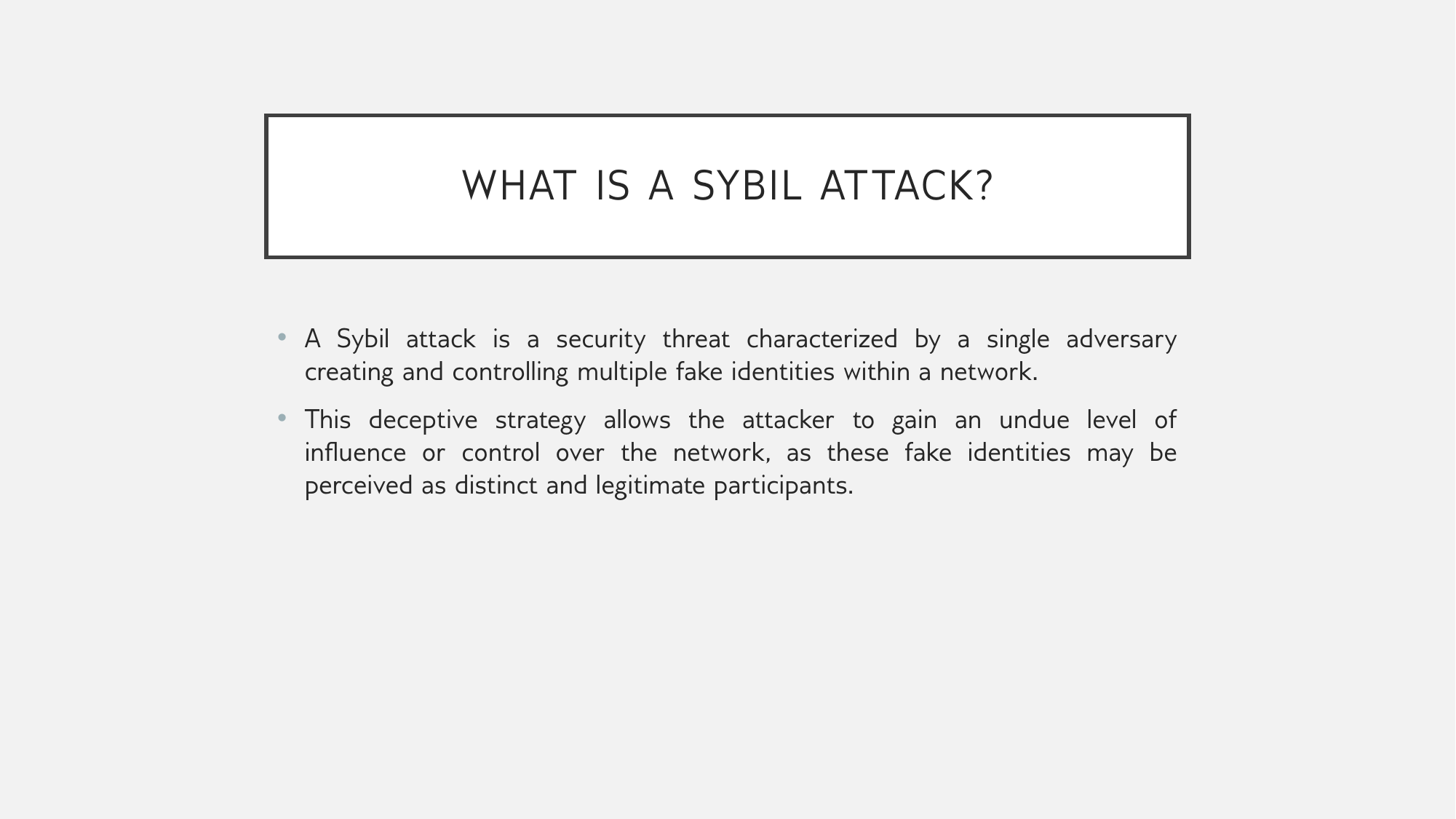

# What is a Sybil Attack?
A Sybil attack is a security threat characterized by a single adversary creating and controlling multiple fake identities within a network.
This deceptive strategy allows the attacker to gain an undue level of influence or control over the network, as these fake identities may be perceived as distinct and legitimate participants.